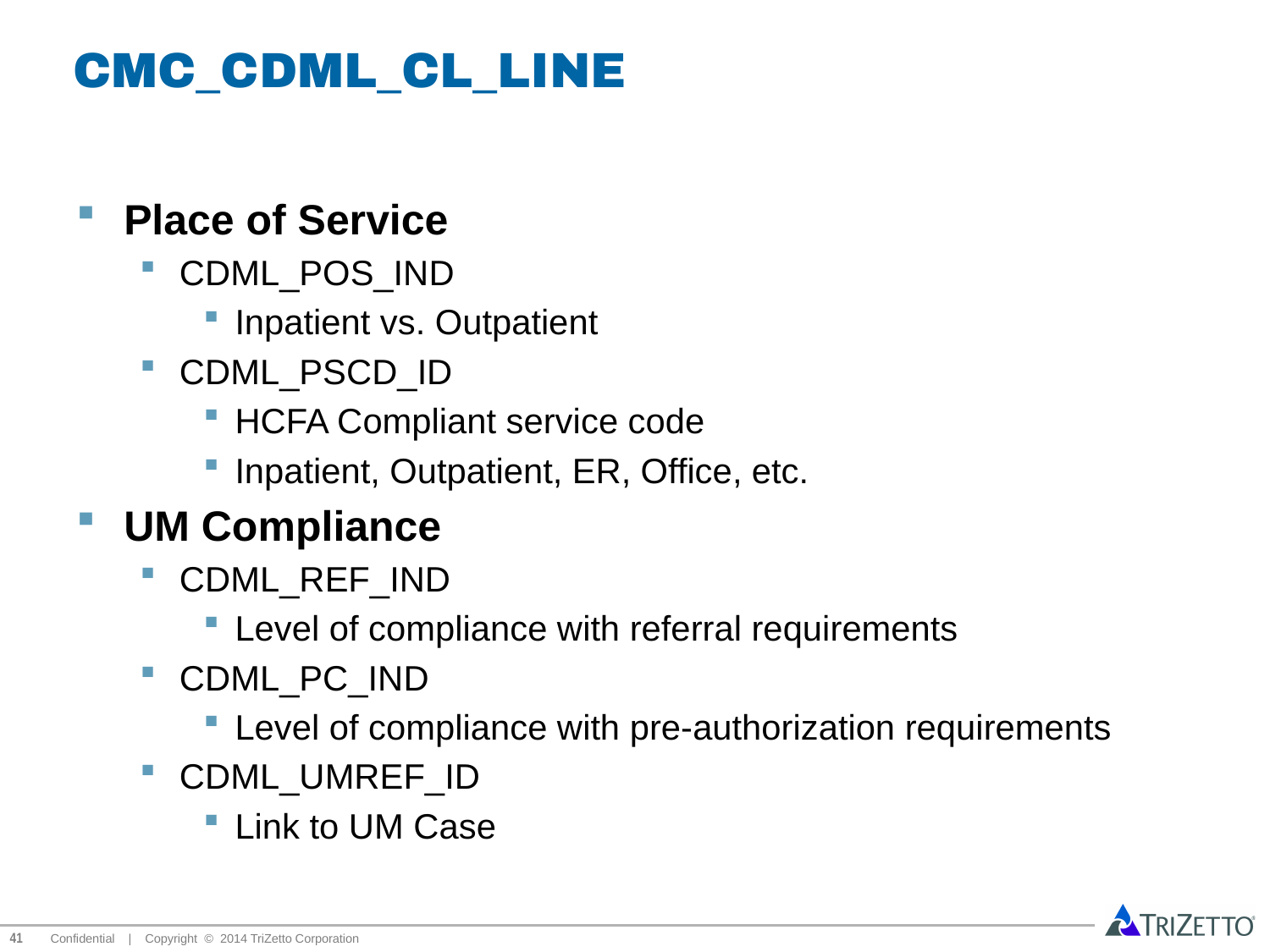

# CMC_CDML_CL_LINE
Place of Service
CDML_POS_IND
Inpatient vs. Outpatient
CDML_PSCD_ID
HCFA Compliant service code
Inpatient, Outpatient, ER, Office, etc.
UM Compliance
CDML_REF_IND
Level of compliance with referral requirements
CDML_PC_IND
Level of compliance with pre-authorization requirements
CDML_UMREF_ID
Link to UM Case